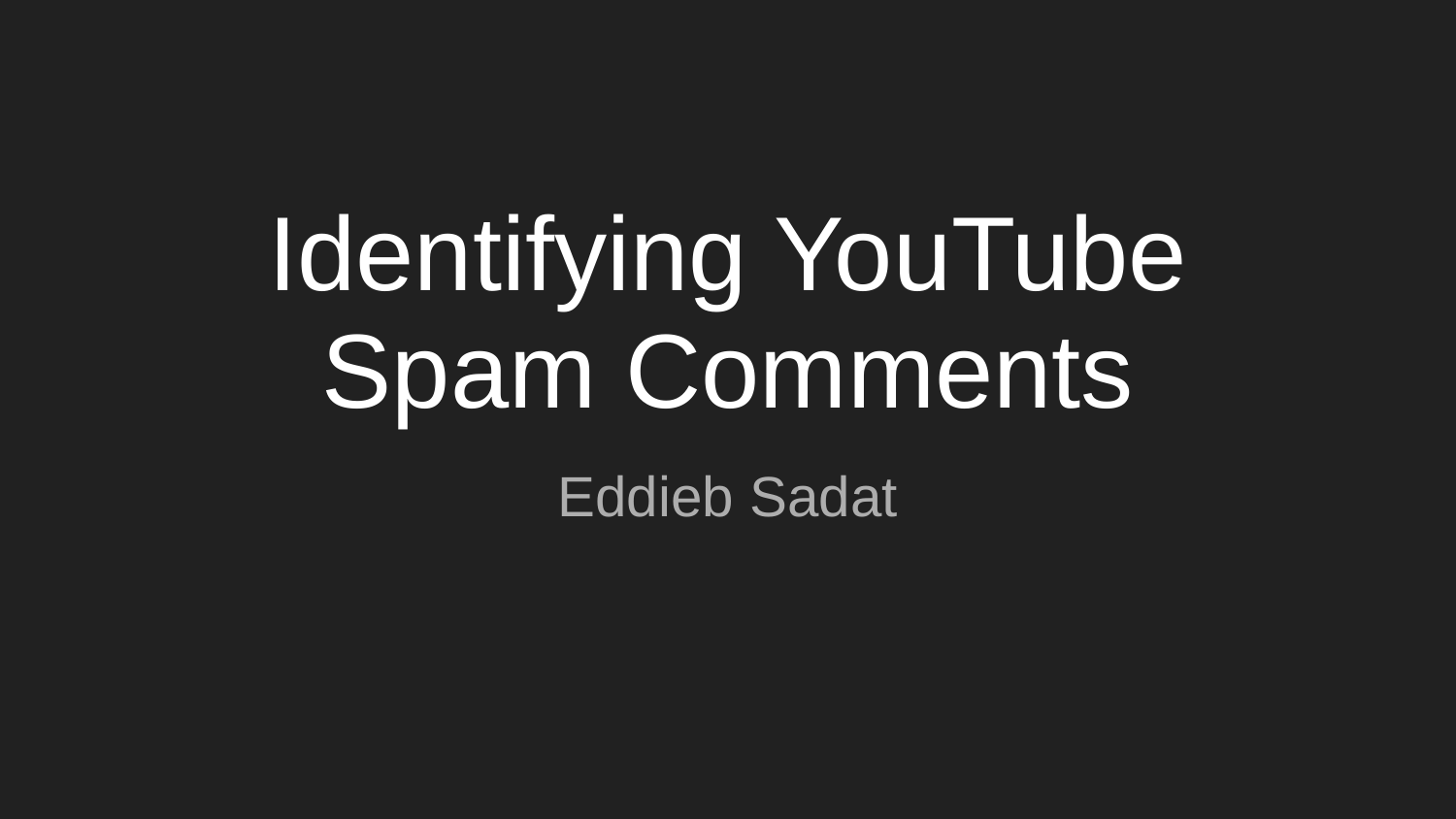

# Identifying YouTube Spam Comments
Eddieb Sadat